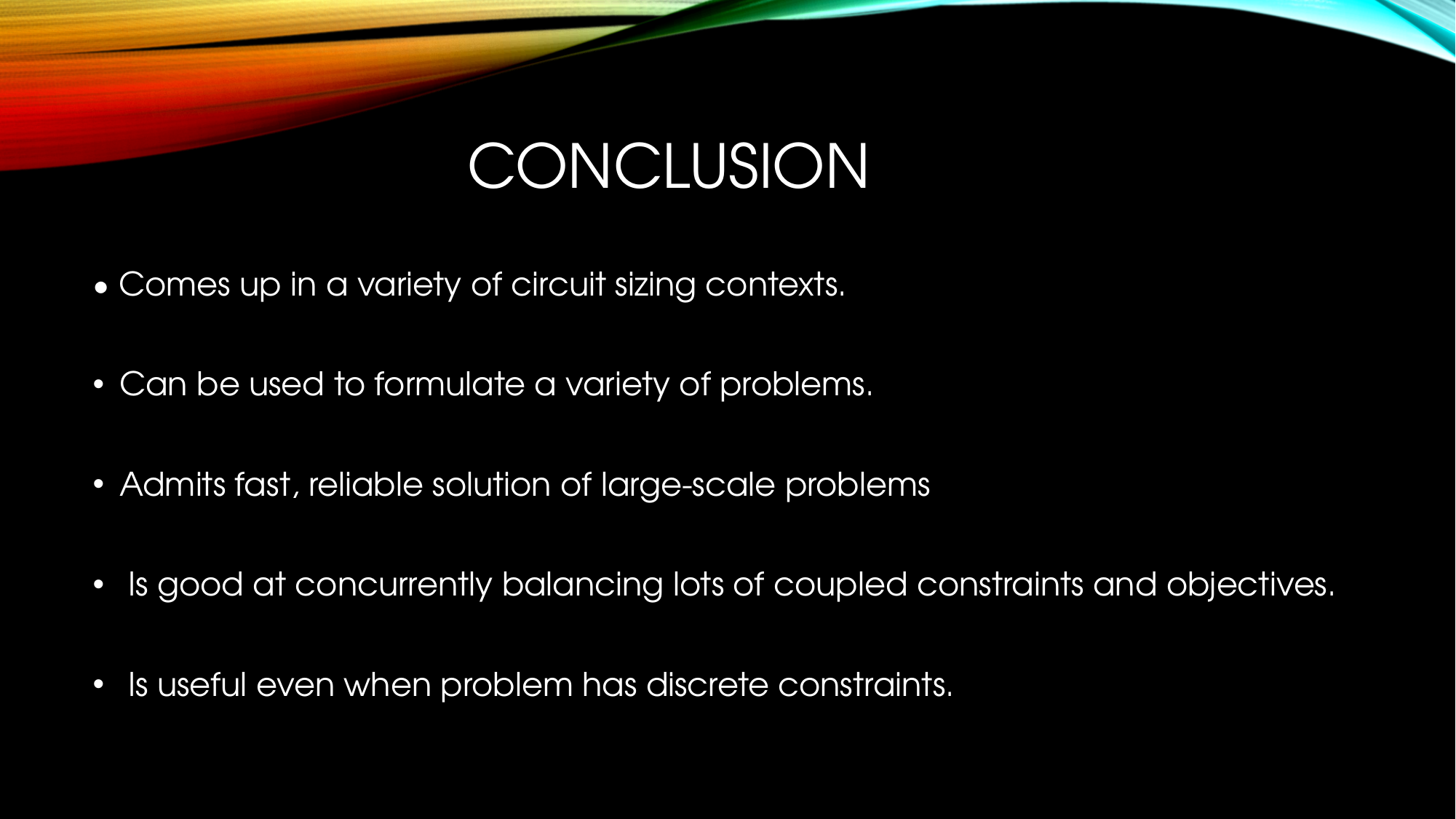

# CONCLUSION
• Comes up in a variety of circuit sizing contexts.

Can be used to formulate a variety of problems.

Admits fast, reliable solution of large-scale problems

 Is good at concurrently balancing lots of coupled constraints and objectives.

 Is useful even when problem has discrete constraints.